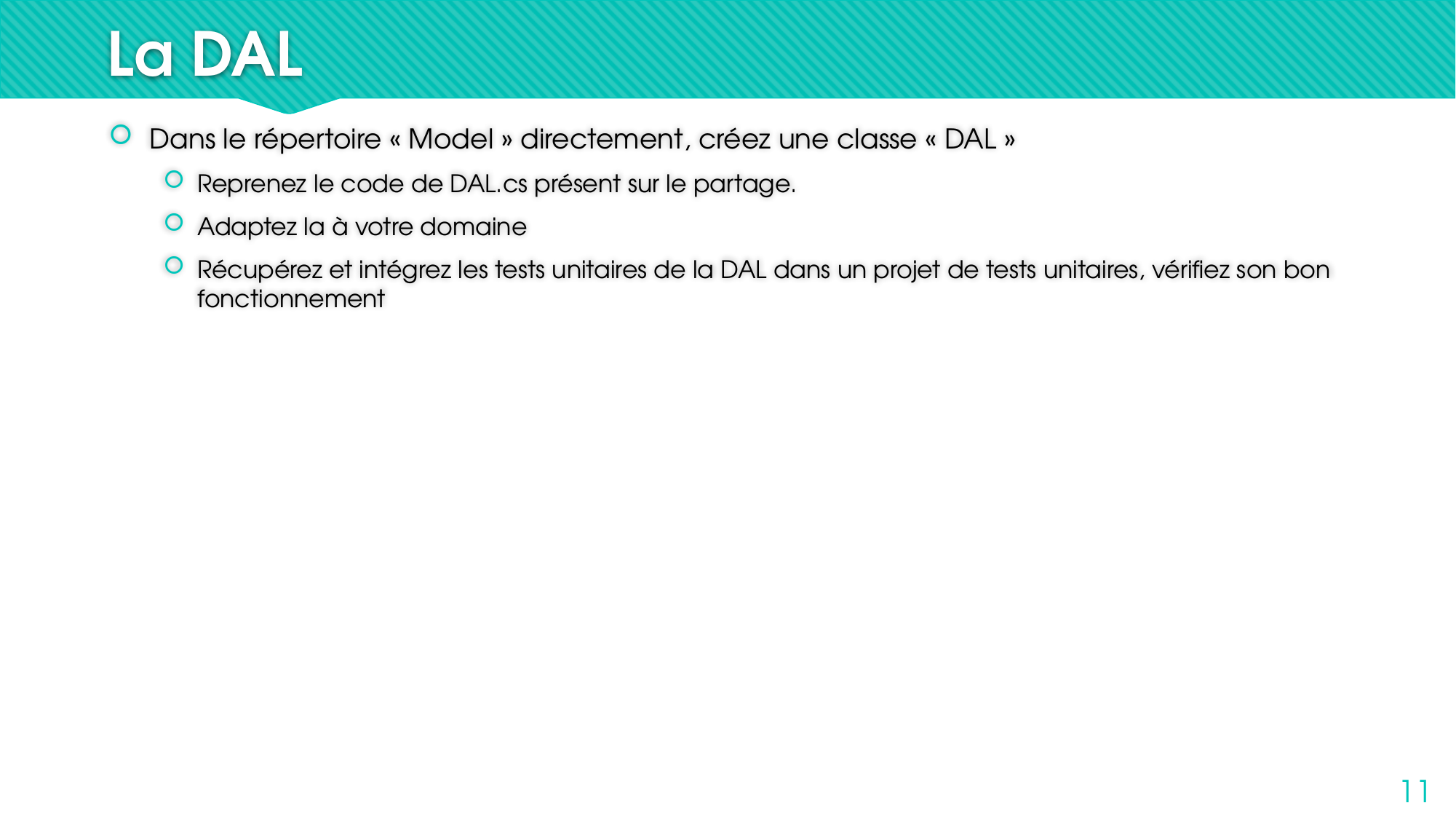

# La DAL
Dans le répertoire « Model » directement, créez une classe « DAL »
Reprenez le code de DAL.cs présent sur le partage.
Adaptez la à votre domaine
Récupérez et intégrez les tests unitaires de la DAL dans un projet de tests unitaires, vérifiez son bon fonctionnement
11